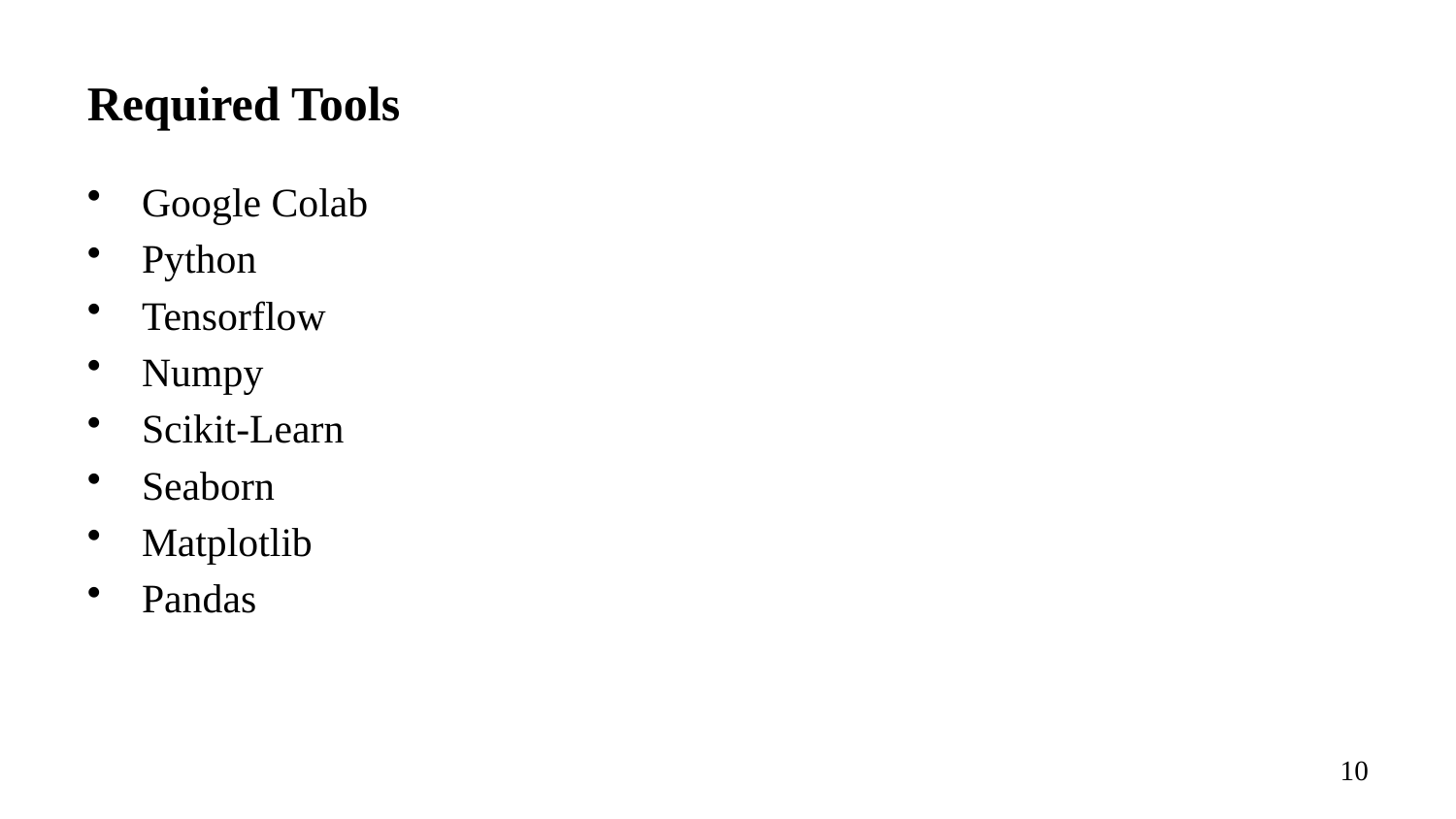

# Required Tools
Google Colab
Python
Tensorflow
Numpy
Scikit-Learn
Seaborn
Matplotlib
Pandas
10